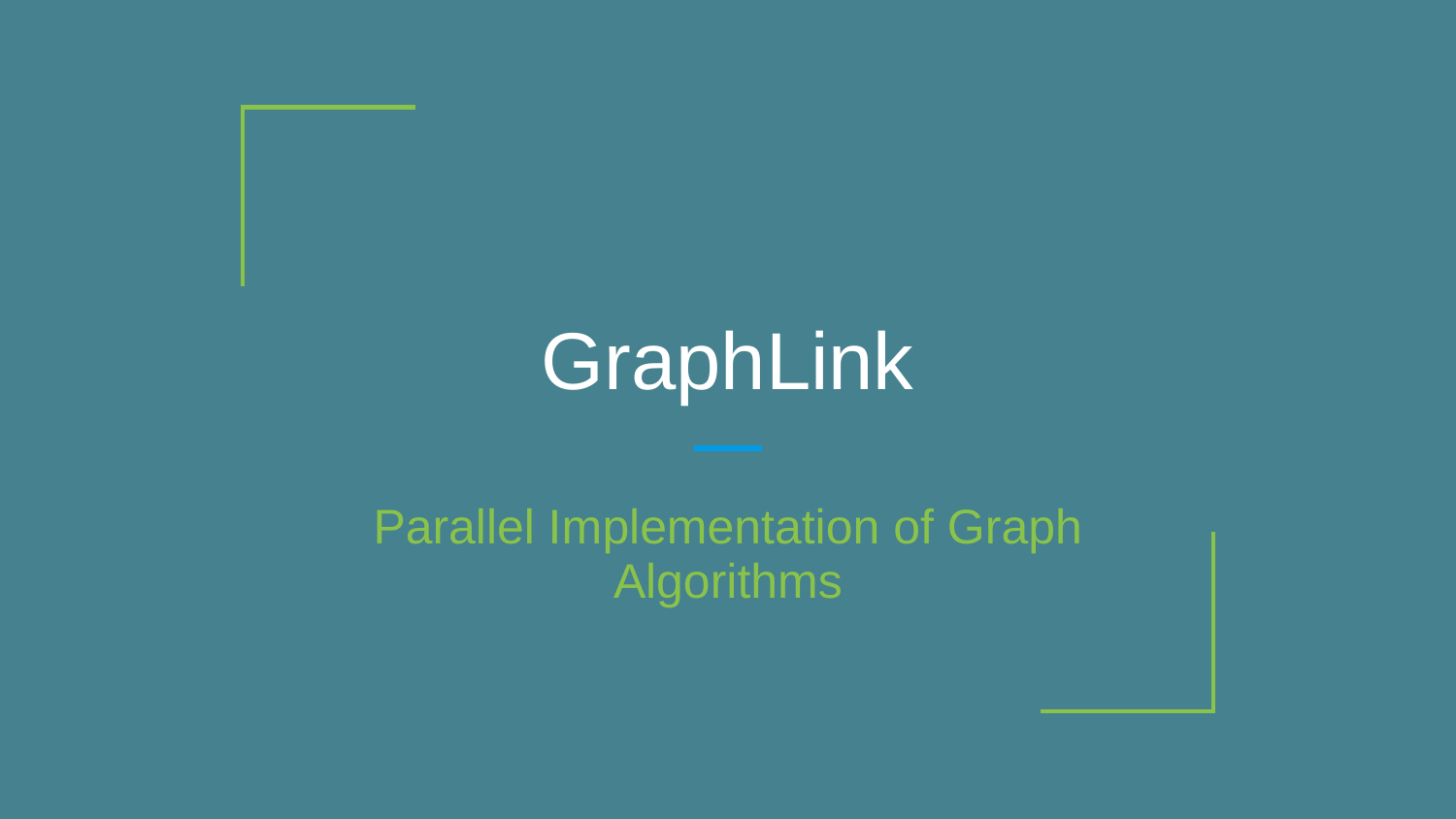

# GraphLink
Parallel Implementation of Graph Algorithms